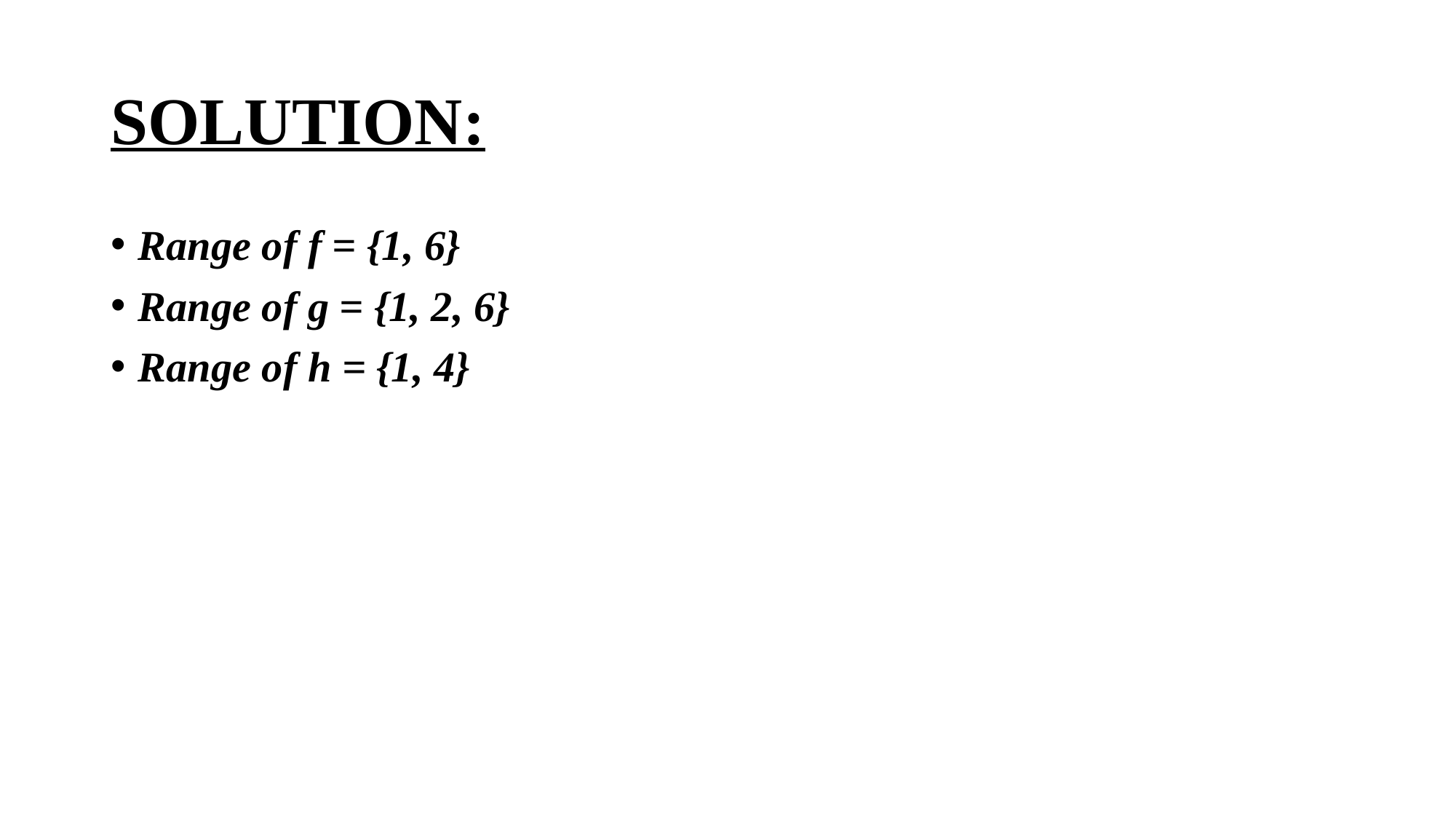

# SOLUTION:
Range of f = {1, 6}
Range of g = {1, 2, 6}
Range of h = {1, 4}